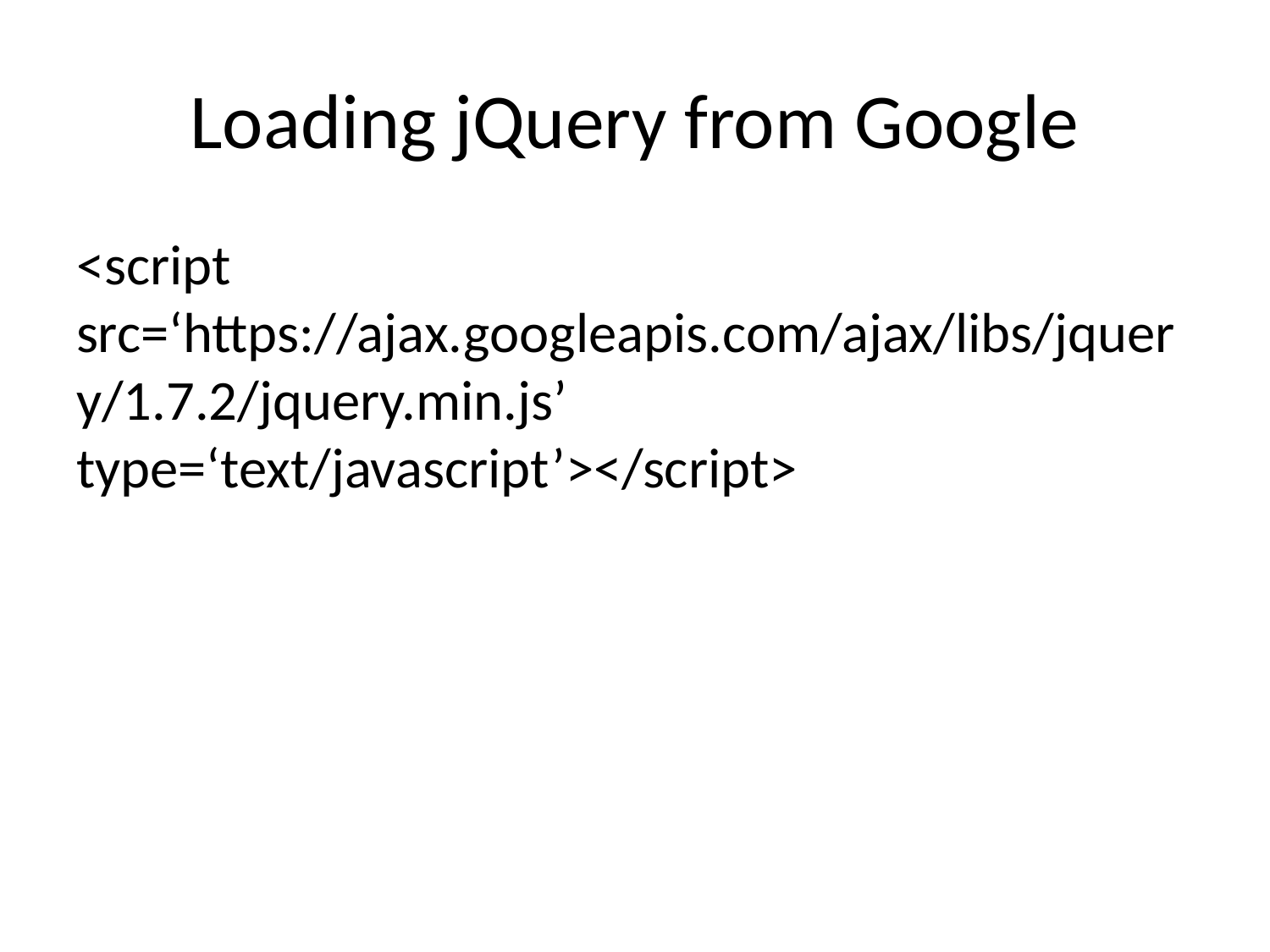

# Loading jQuery from Google
<script src=‘https://ajax.googleapis.com/ajax/libs/jquery/1.7.2/jquery.min.js’ type=‘text/javascript’></script>